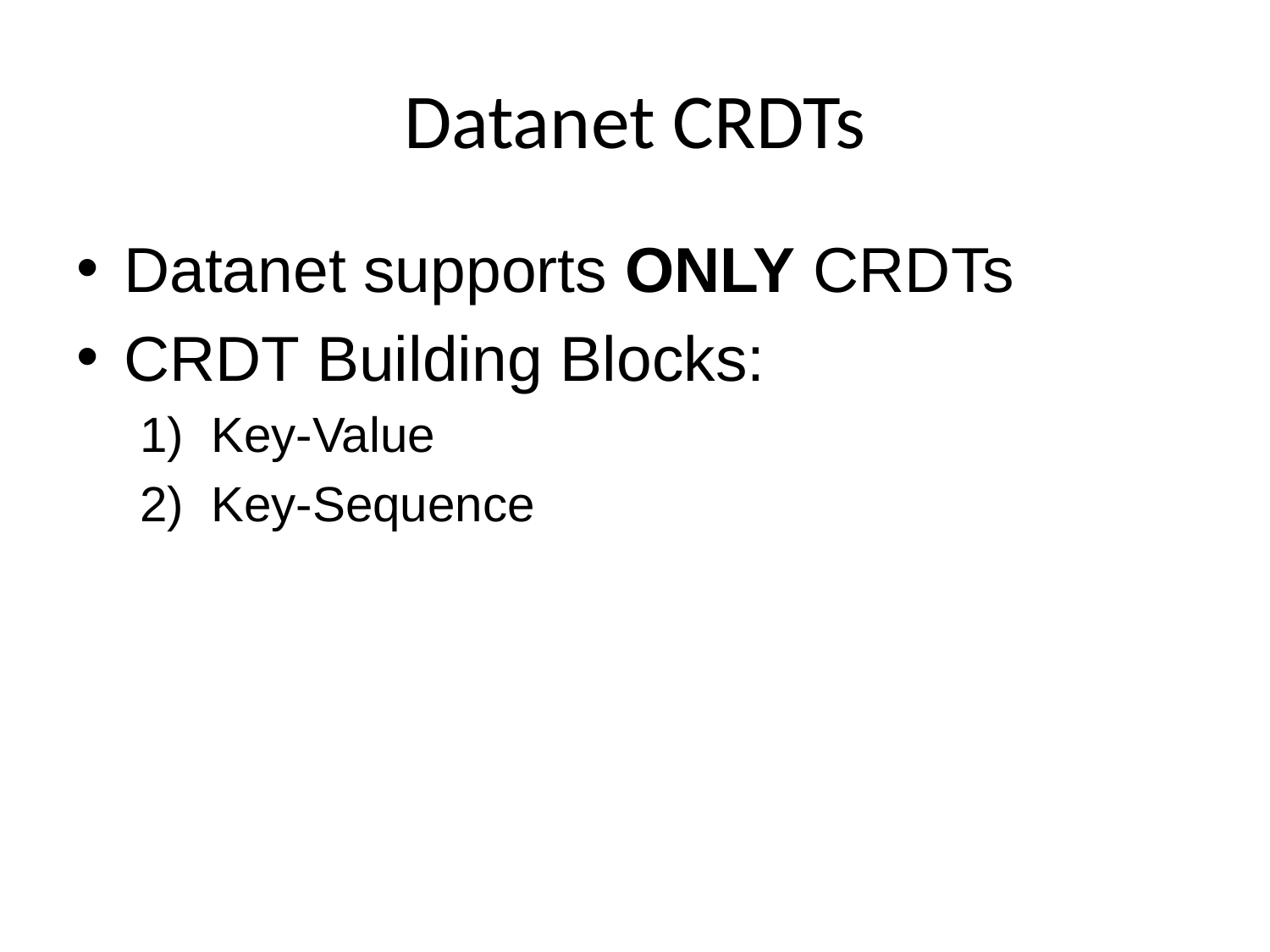

# Datanet CRDTs
Datanet supports ONLY CRDTs
CRDT Building Blocks:
Key-Value
Key-Sequence